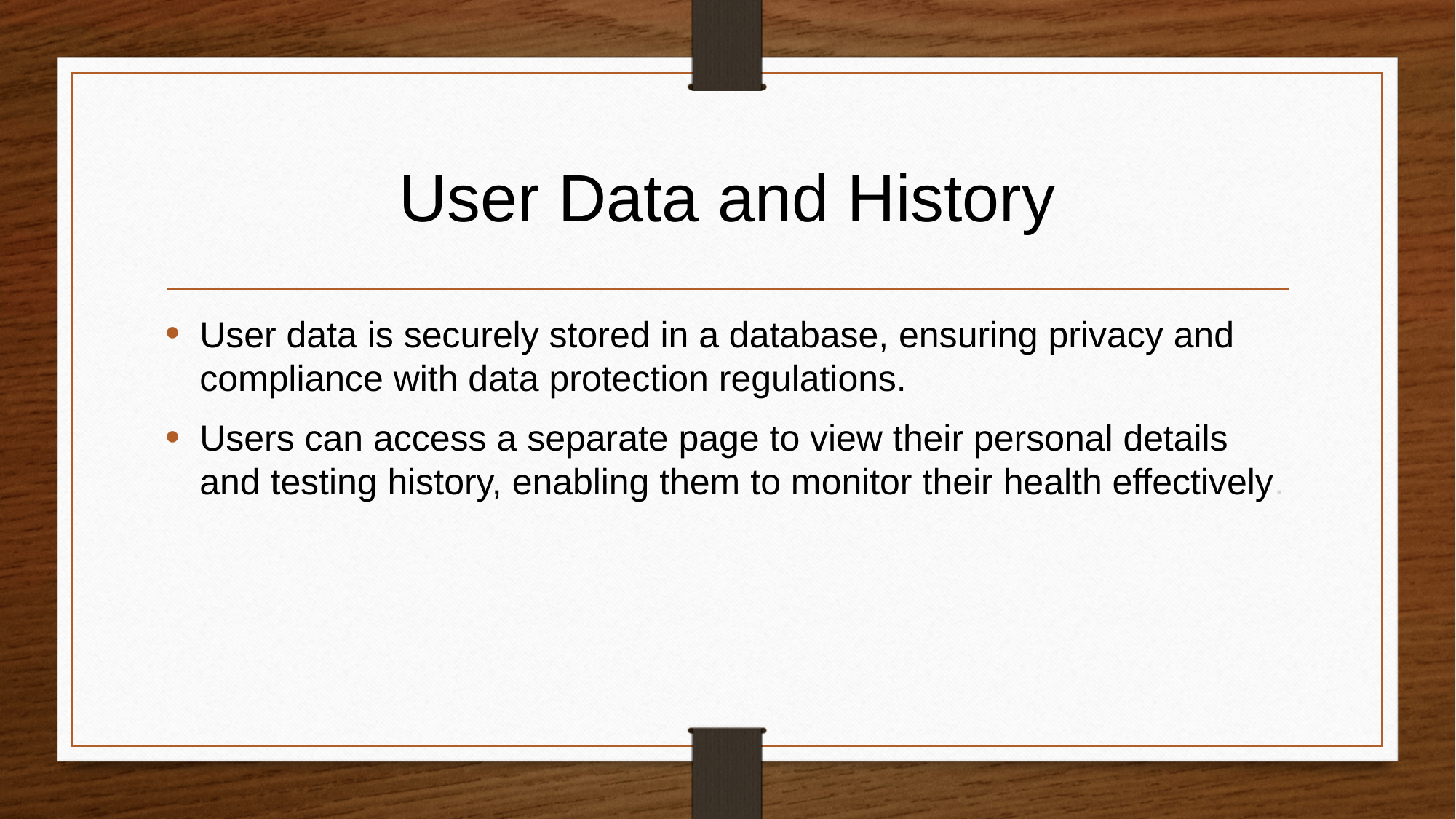

# User Data and History
User data is securely stored in a database, ensuring privacy and compliance with data protection regulations.
Users can access a separate page to view their personal details and testing history, enabling them to monitor their health effectively.